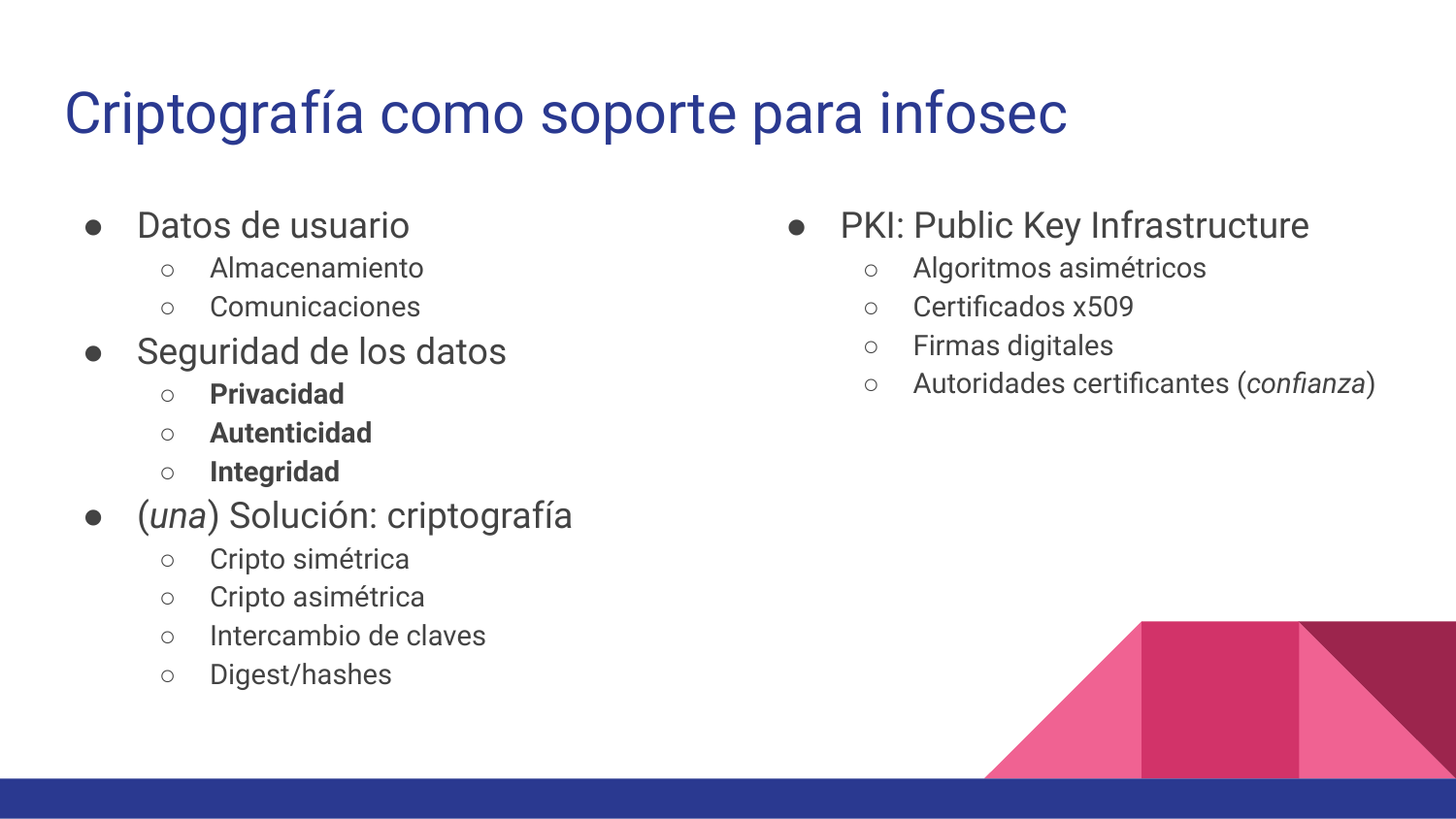

# Criptografía como soporte para infosec
Datos de usuario
Almacenamiento
Comunicaciones
Seguridad de los datos
Privacidad
Autenticidad
Integridad
(una) Solución: criptografía
Cripto simétrica
Cripto asimétrica
Intercambio de claves
Digest/hashes
PKI: Public Key Infrastructure
Algoritmos asimétricos
Certificados x509
Firmas digitales
Autoridades certificantes (confianza)